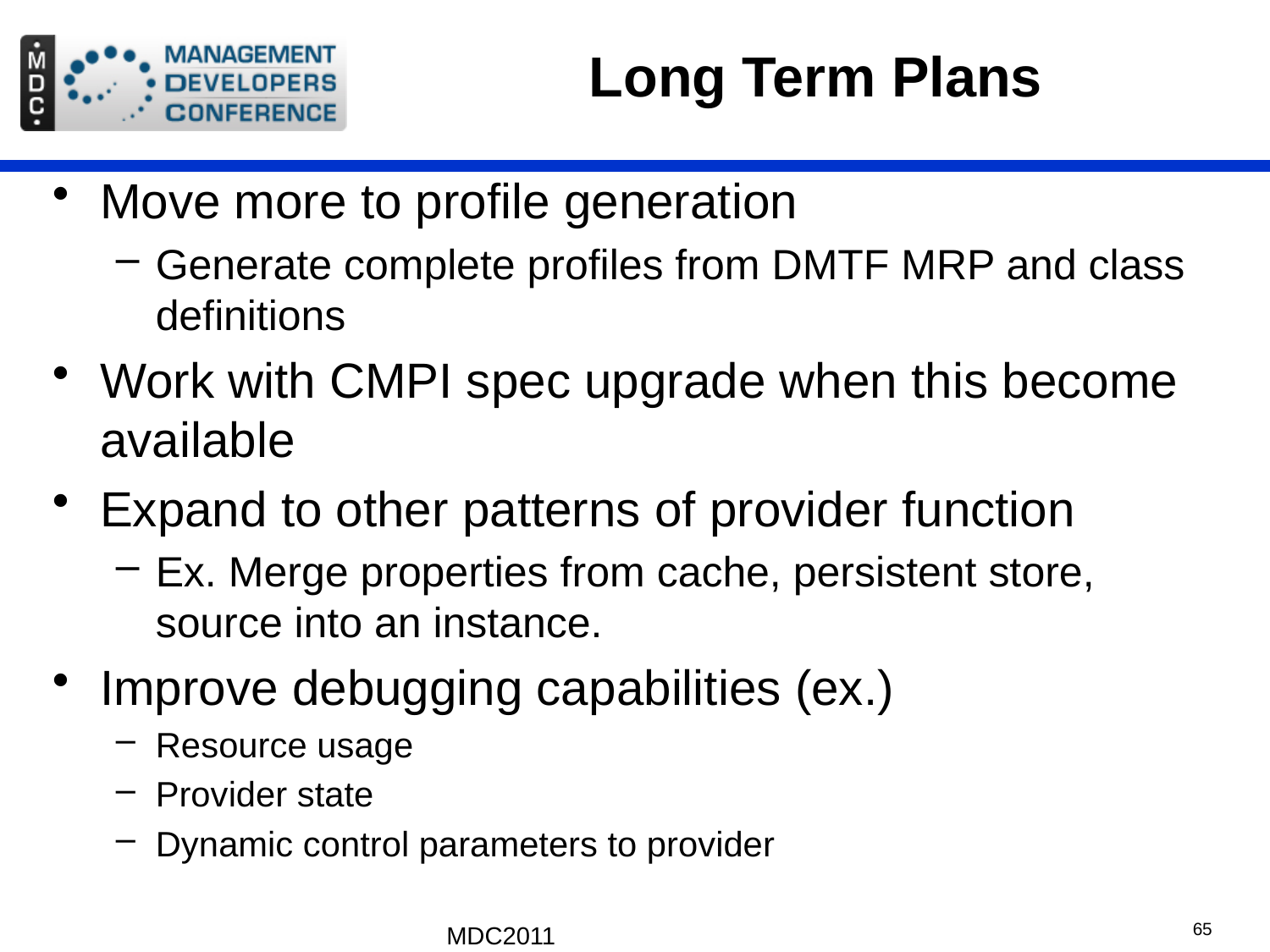

# Long Term Plans
Move more to profile generation
Generate complete profiles from DMTF MRP and class definitions
Work with CMPI spec upgrade when this become available
Expand to other patterns of provider function
Ex. Merge properties from cache, persistent store, source into an instance.
Improve debugging capabilities (ex.)
Resource usage
Provider state
Dynamic control parameters to provider
MDC2011
65